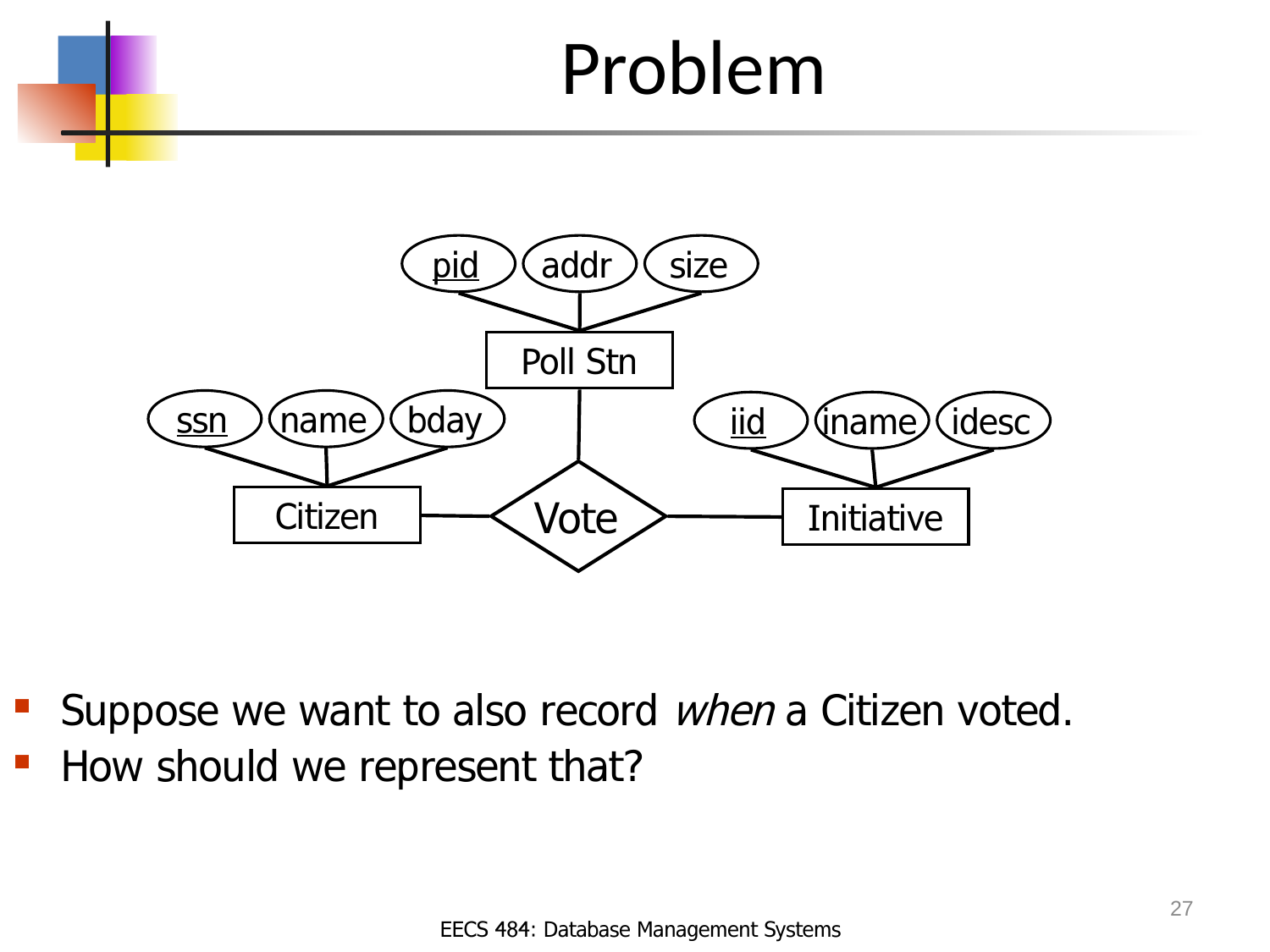

# Problem

pid

addr

size

Poll Stn

ssn

name

bday

Citizen

iid

iname

idesc

Initiative

Vote

Suppose we want to also record when a Citizen voted.
How should we represent that?
27
EECS 484: Database Management Systems